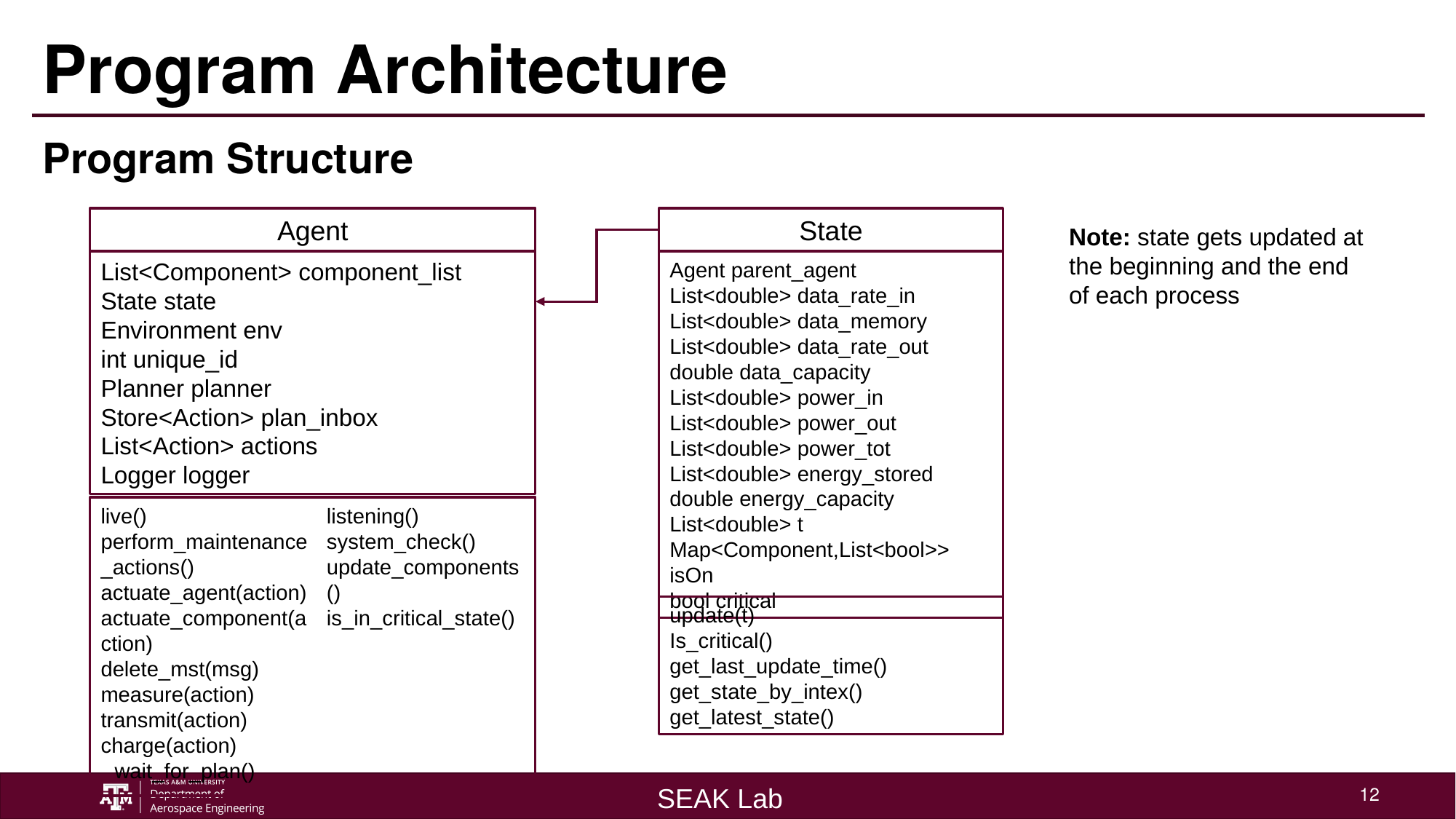

# Program Architecture
Program Structure

Agent
State
Note: state gets updated at the beginning and the end of each process
List<Component> component_list
State state
Environment env
int unique_id
Planner planner
Store<Action> plan_inbox
List<Action> actions
Logger logger
Agent parent_agent
List<double> data_rate_in
List<double> data_memory
List<double> data_rate_out
double data_capacity
List<double> power_in
List<double> power_out
List<double> power_tot
List<double> energy_stored
double energy_capacity
List<double> t
Map<Component,List<bool>> isOn
bool critical
live()
perform_maintenance_actions()
actuate_agent(action)
actuate_component(action)
delete_mst(msg)
measure(action)
transmit(action)
charge(action)
wait_for_plan()
listening()
system_check()
update_components()
is_in_critical_state()

update(t)
Is_critical()
get_last_update_time()
get_state_by_intex()
get_latest_state()